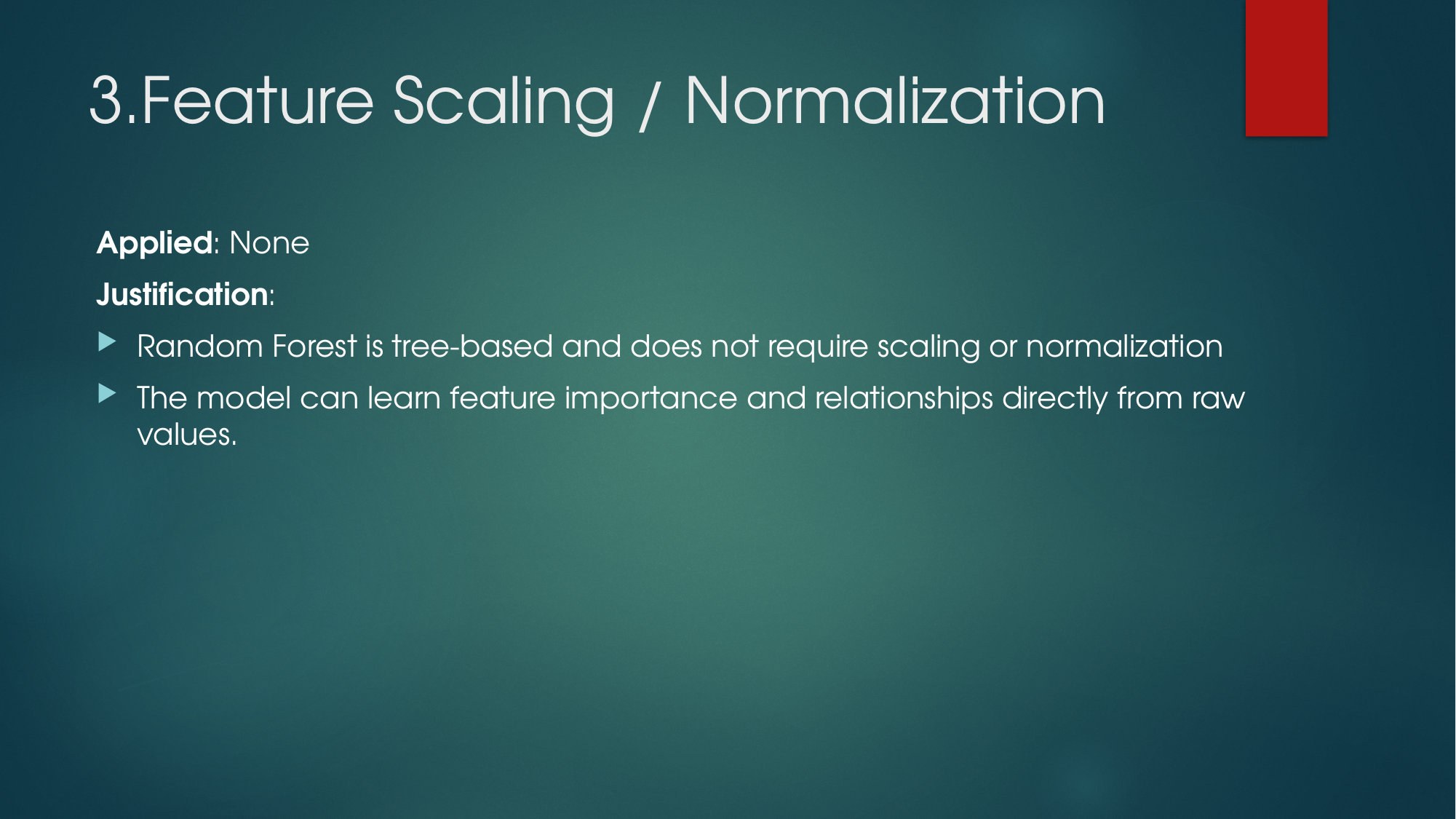

# 3.Feature Scaling / Normalization
Applied: None
Justification:
Random Forest is tree-based and does not require scaling or normalization
The model can learn feature importance and relationships directly from raw values.